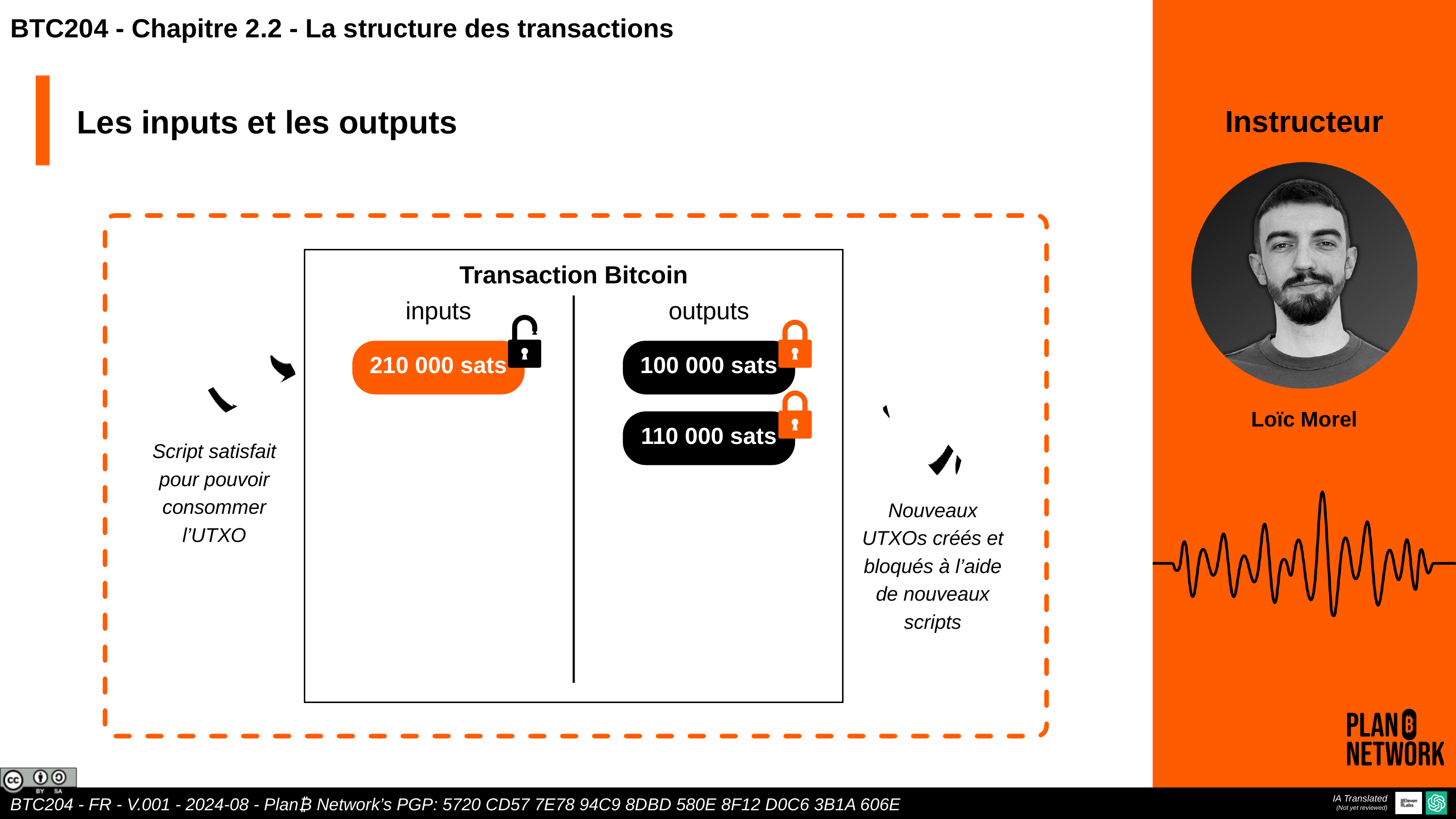

BTC204 - Chapitre 2.2 - La structure des transactions

Les inputs et les outputs
Instructeur

Transaction Bitcoin
inputs
outputs

210 000 sats

100 000 sats

Loïc Morel

110 000 sats

Script satisfait pour pouvoir consommer l’UTXO

Nouveaux UTXOs créés et bloqués à l’aide de nouveaux scripts

IA Translated
(Not yet reviewed)
BTC204 - FR - V.001 - 2024-08 - Plan₿ Network’s PGP: 5720 CD57 7E78 94C9 8DBD 580E 8F12 D0C6 3B1A 606E